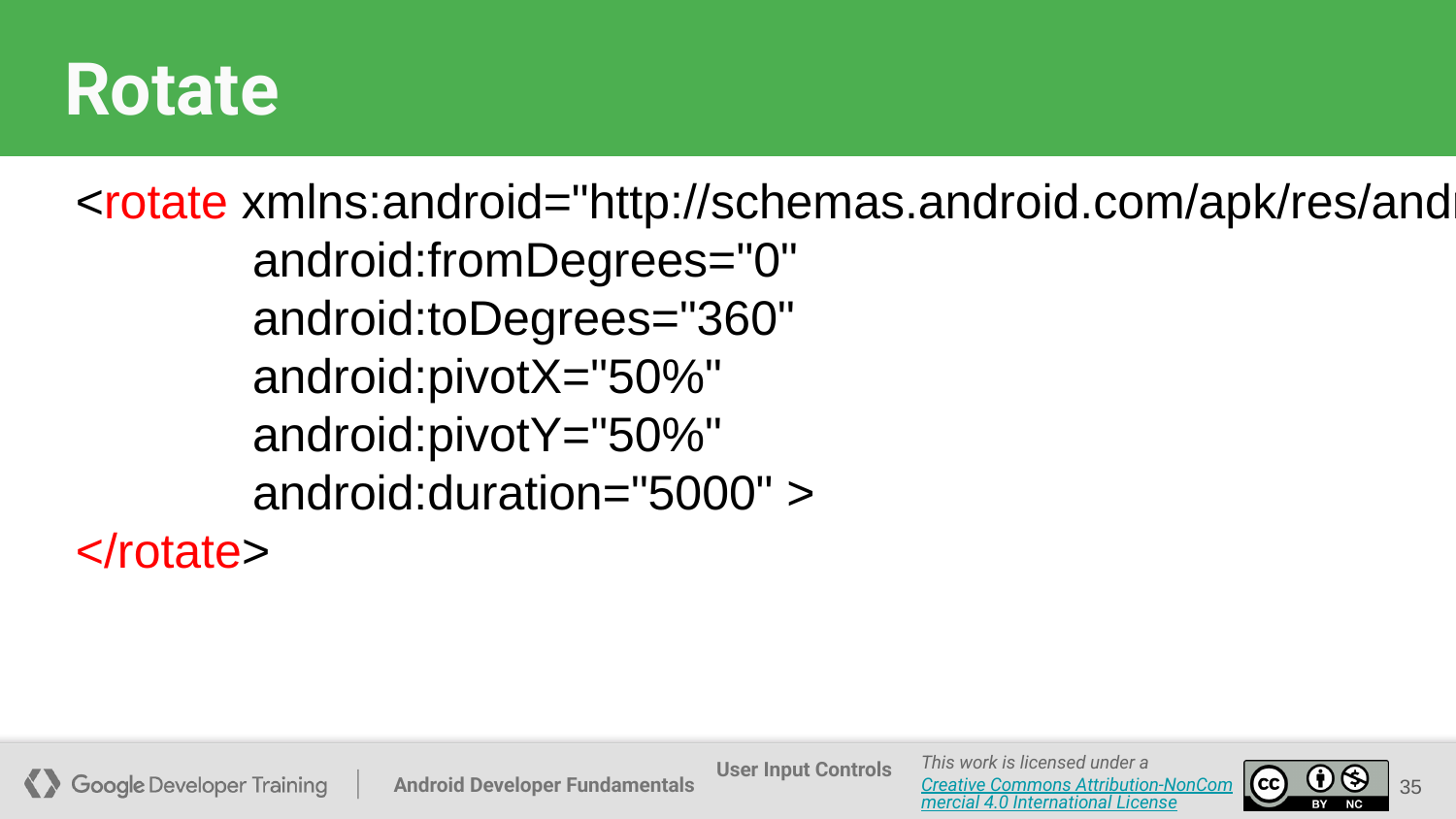

# Rotate
<rotate xmlns:android="http://schemas.android.com/apk/res/android"
             android:fromDegrees="0"
             android:toDegrees="360"
             android:pivotX="50%"
             android:pivotY="50%"
             android:duration="5000" >
</rotate>
35